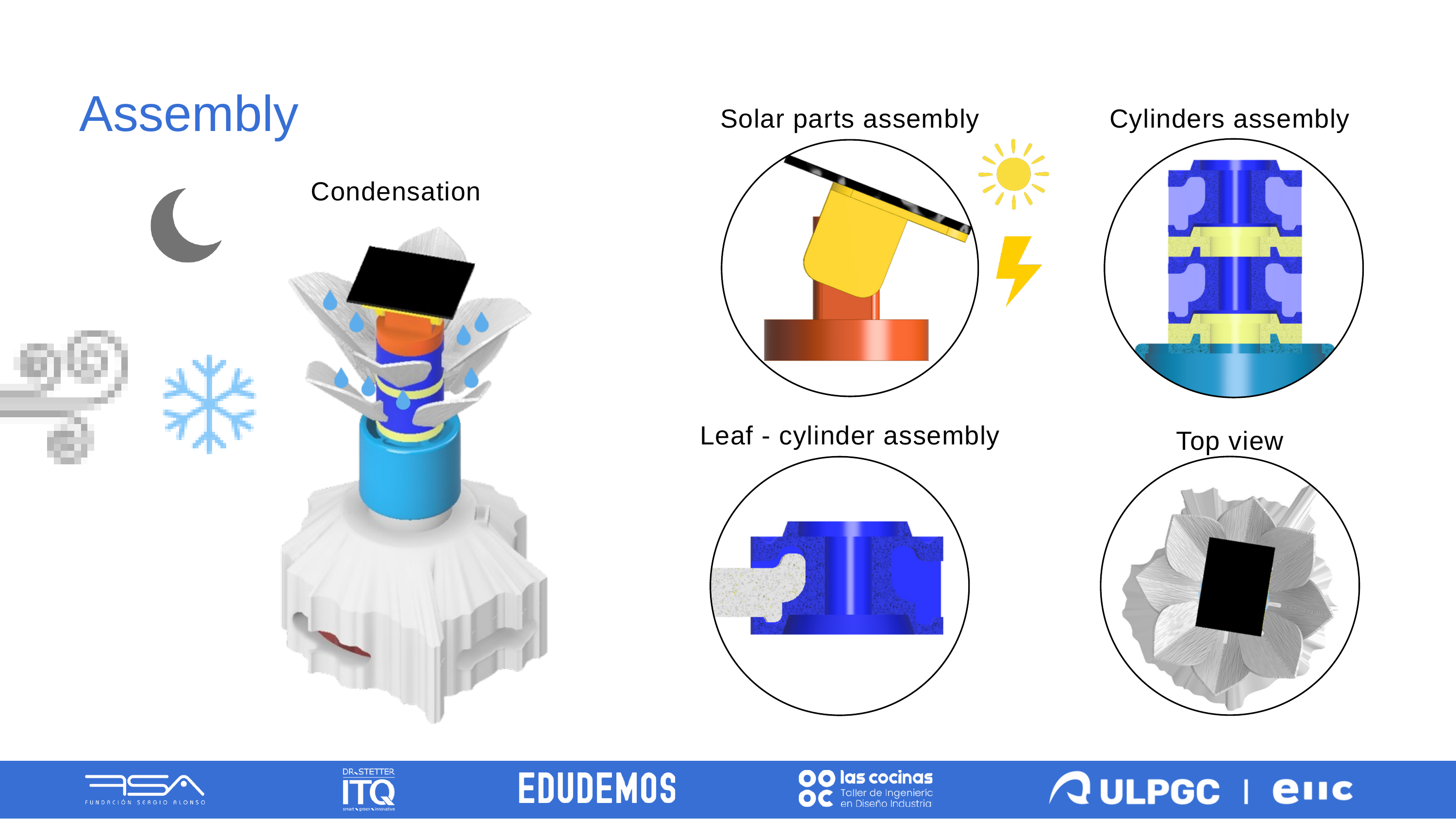

Assembly
Solar parts assembly
Cylinders assembly

Condensation

Leaf - cylinder assembly
Top view